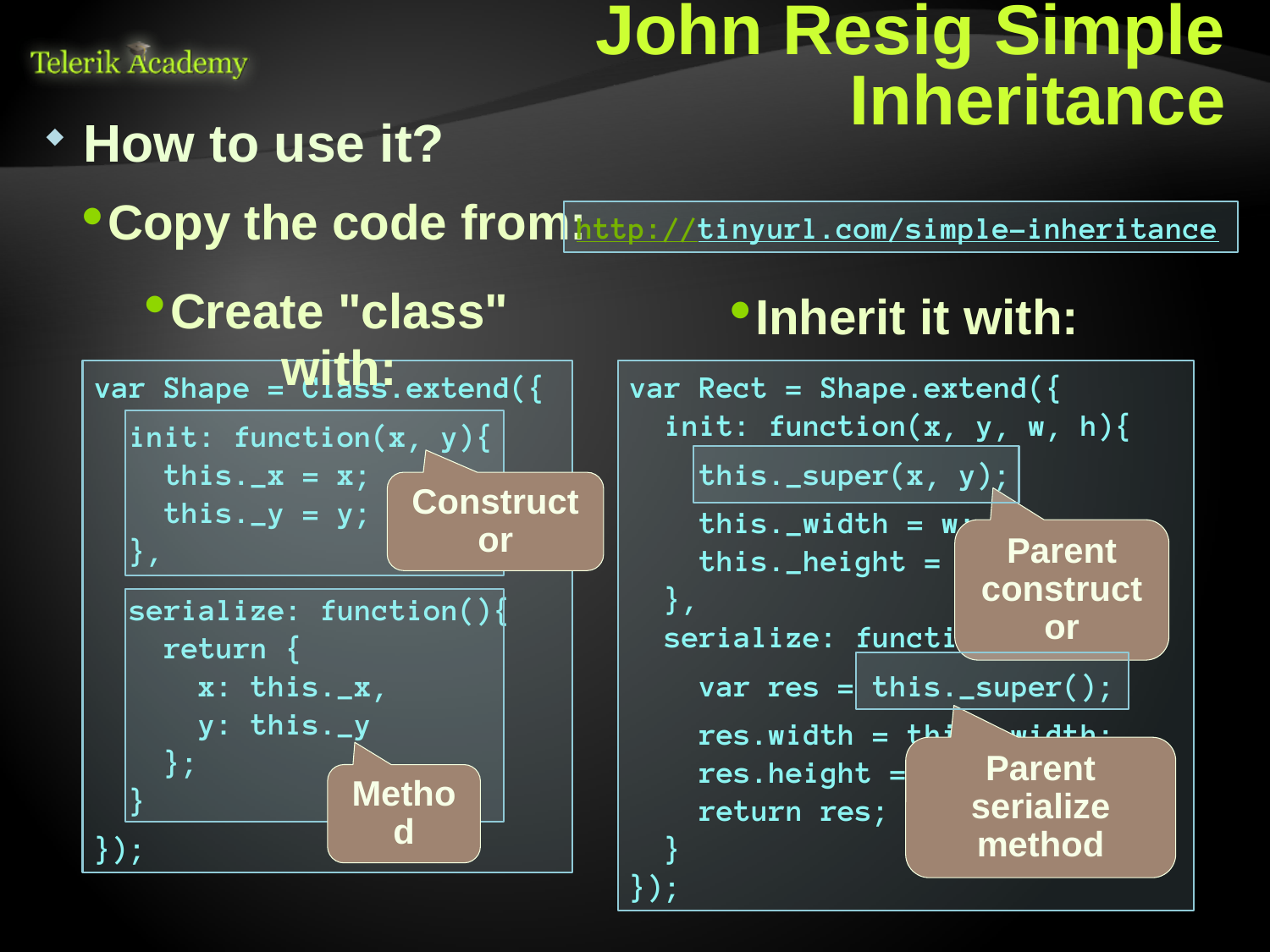

# John Resig Simple Inheritance
How to use it?
Copy the code from:
http://tinyurl.com/simple-inheritance
Create "class" with:
Inherit it with:
var Shape = Class.extend({
  init: function(x, y){
    this._x = x;
    this._y = y;
  },
  serialize: function(){
    return {
      x: this._x,
      y: this._y
    };
  }
});
var Rect = Shape.extend({
  init: function(x, y, w, h){
    this._super(x, y);
    this._width = w;
    this._height = h;
  },
  serialize: function(){
    var res = this._super();
    res.width = this._width;
    res.height = this._height;
    return res;
  }
});

Constructor
Parent constructor

Parent serialize method
Method